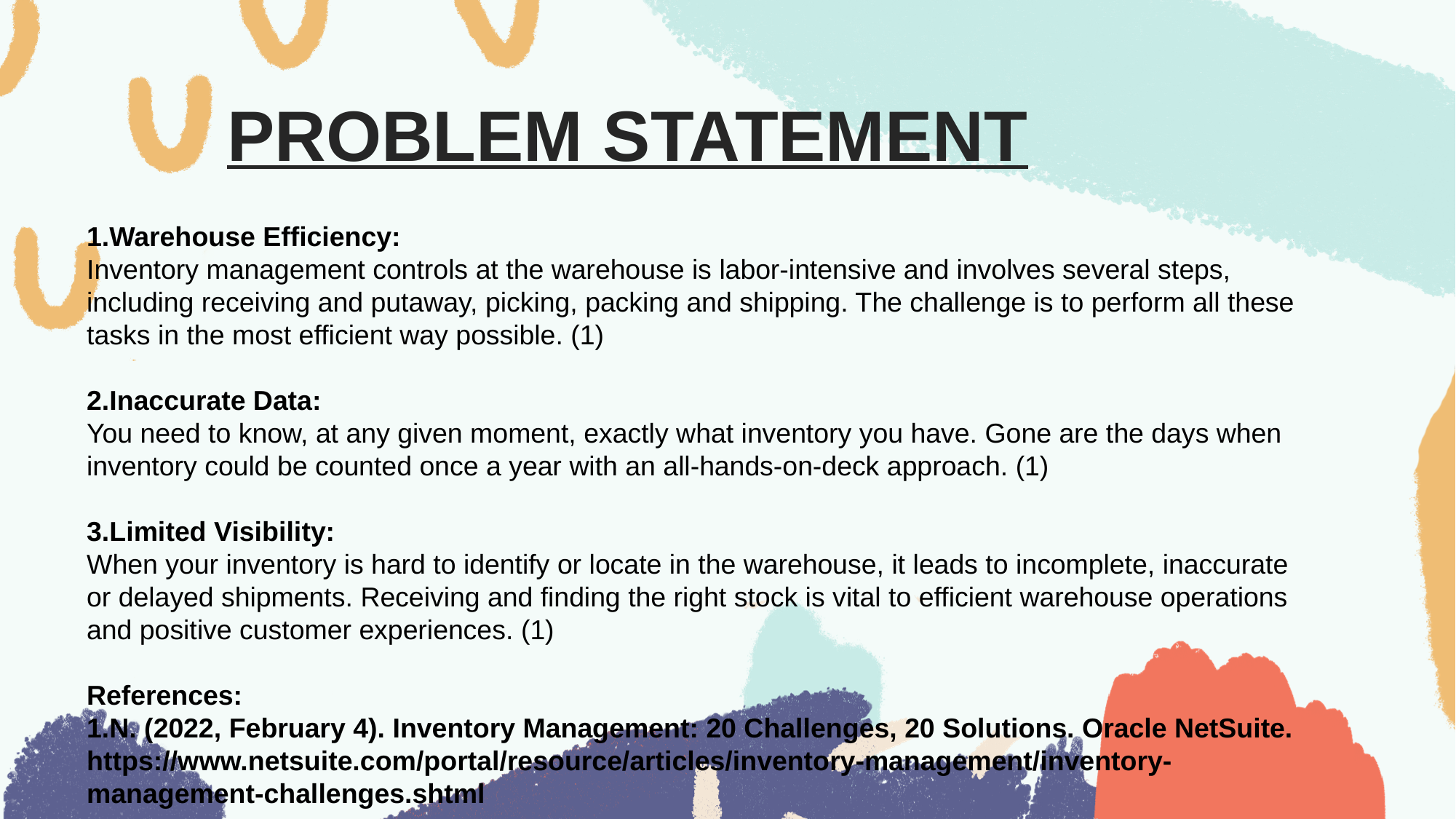

PROBLEM STATEMENT
1.Warehouse Efficiency:
Inventory management controls at the warehouse is labor-intensive and involves several steps, including receiving and putaway, picking, packing and shipping. The challenge is to perform all these tasks in the most efficient way possible. (1)

2.Inaccurate Data:
You need to know, at any given moment, exactly what inventory you have. Gone are the days when inventory could be counted once a year with an all-hands-on-deck approach. (1)

3.Limited Visibility:
When your inventory is hard to identify or locate in the warehouse, it leads to incomplete, inaccurate or delayed shipments. Receiving and finding the right stock is vital to efficient warehouse operations and positive customer experiences. (1)

References:
1.N. (2022, February 4). Inventory Management: 20 Challenges, 20 Solutions. Oracle NetSuite. https://www.netsuite.com/portal/resource/articles/inventory-management/inventory-management-challenges.shtml